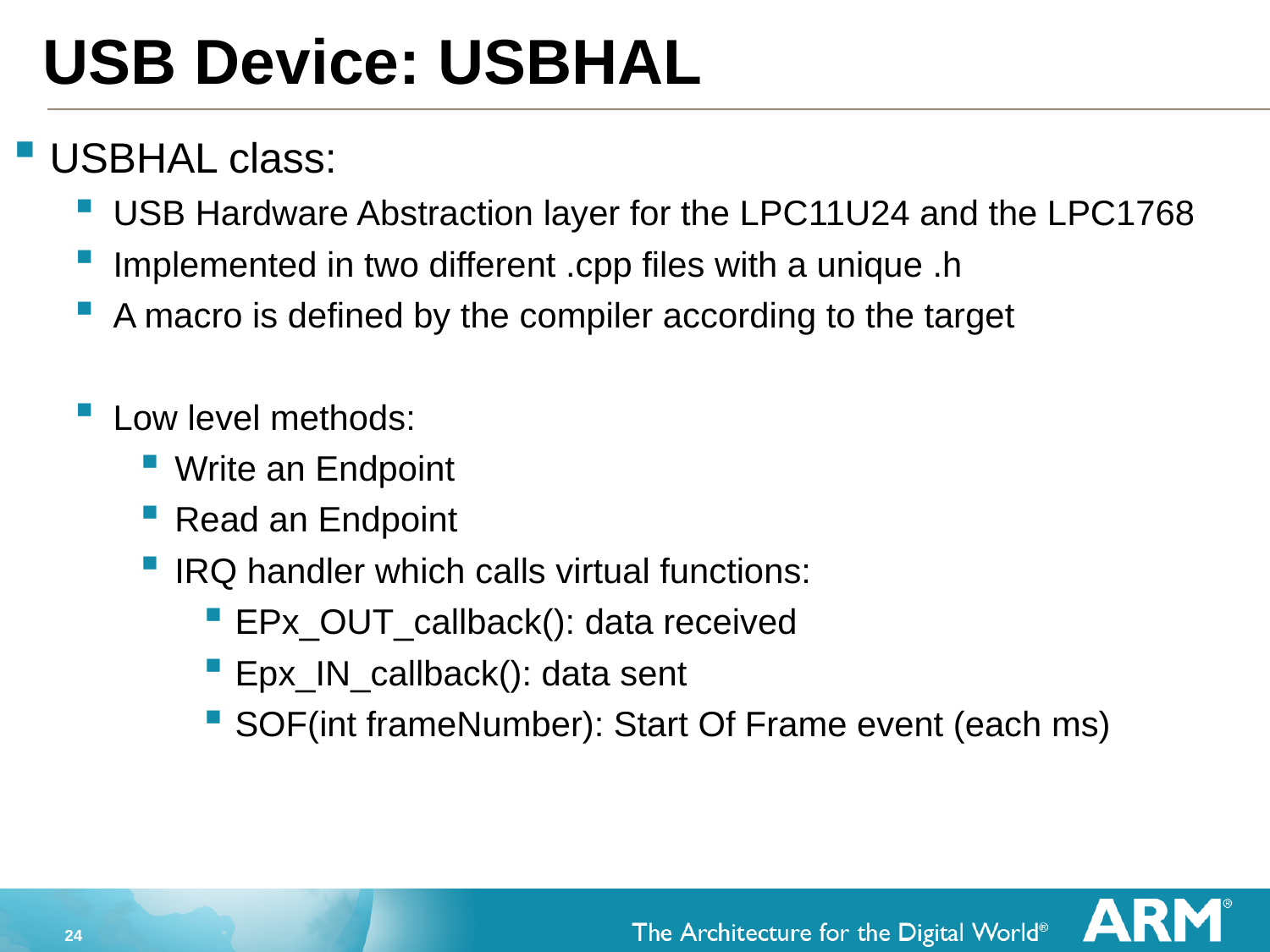

# USB Device: USBHAL
USBHAL class:
USB Hardware Abstraction layer for the LPC11U24 and the LPC1768
Implemented in two different .cpp files with a unique .h
A macro is defined by the compiler according to the target

Low level methods:
Write an Endpoint
Read an Endpoint
IRQ handler which calls virtual functions:
EPx_OUT_callback(): data received
Epx_IN_callback(): data sent
SOF(int frameNumber): Start Of Frame event (each ms)